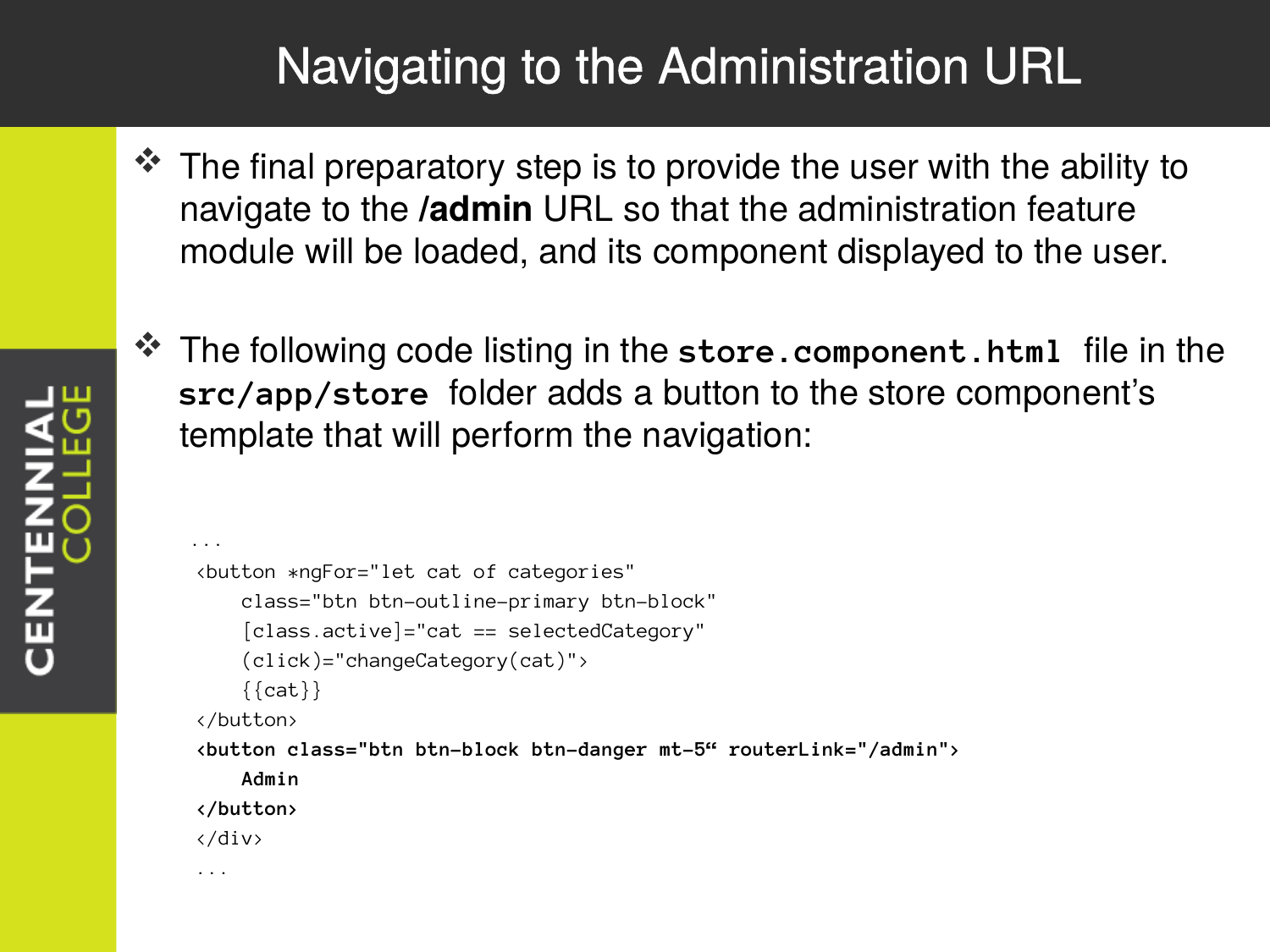

# Navigating to the Administration URL
The final preparatory step is to provide the user with the ability to navigate to the /admin URL so that the administration feature module will be loaded, and its component displayed to the user.

The following code listing in the store.component.html file in the src/app/store folder adds a button to the store component’s template that will perform the navigation:

   ...
<button *ngFor="let cat of categories"
    class="btn btn-outline-primary btn-block"
    [class.active]="cat == selectedCategory"
    (click)="changeCategory(cat)">
    {{cat}}
</button>
<button class="btn btn-block btn-danger mt-5“ routerLink="/admin">
    Admin
</button>
</div>
...